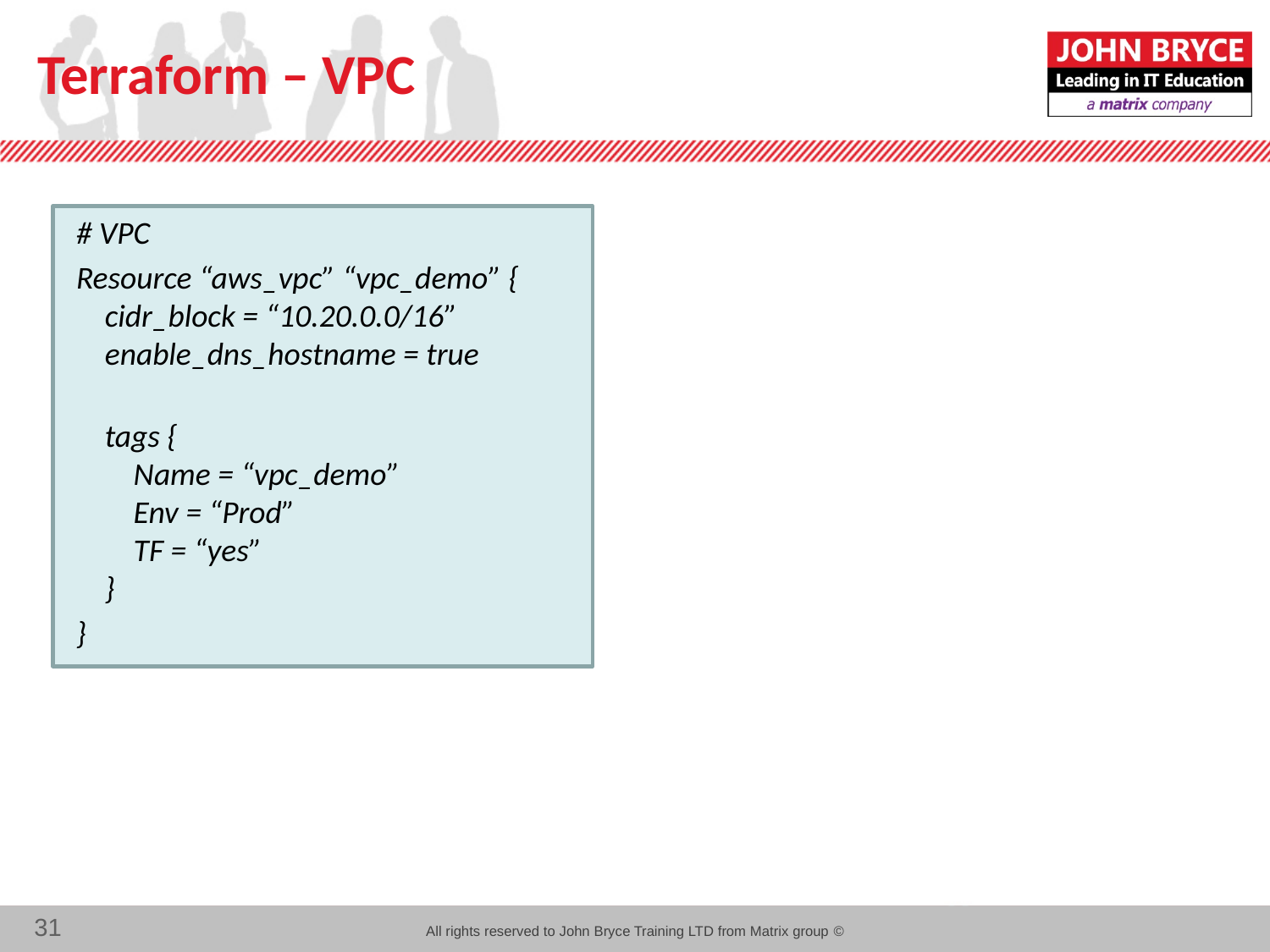

# Terraform – VPC

# VPC
Resource “aws_vpc” “vpc_demo” {
    cidr_block = “10.20.0.0/16”
    enable_dns_hostname = true
    tags {
        Name = “vpc_demo”
        Env = “Prod”
        TF = “yes”
    }
}